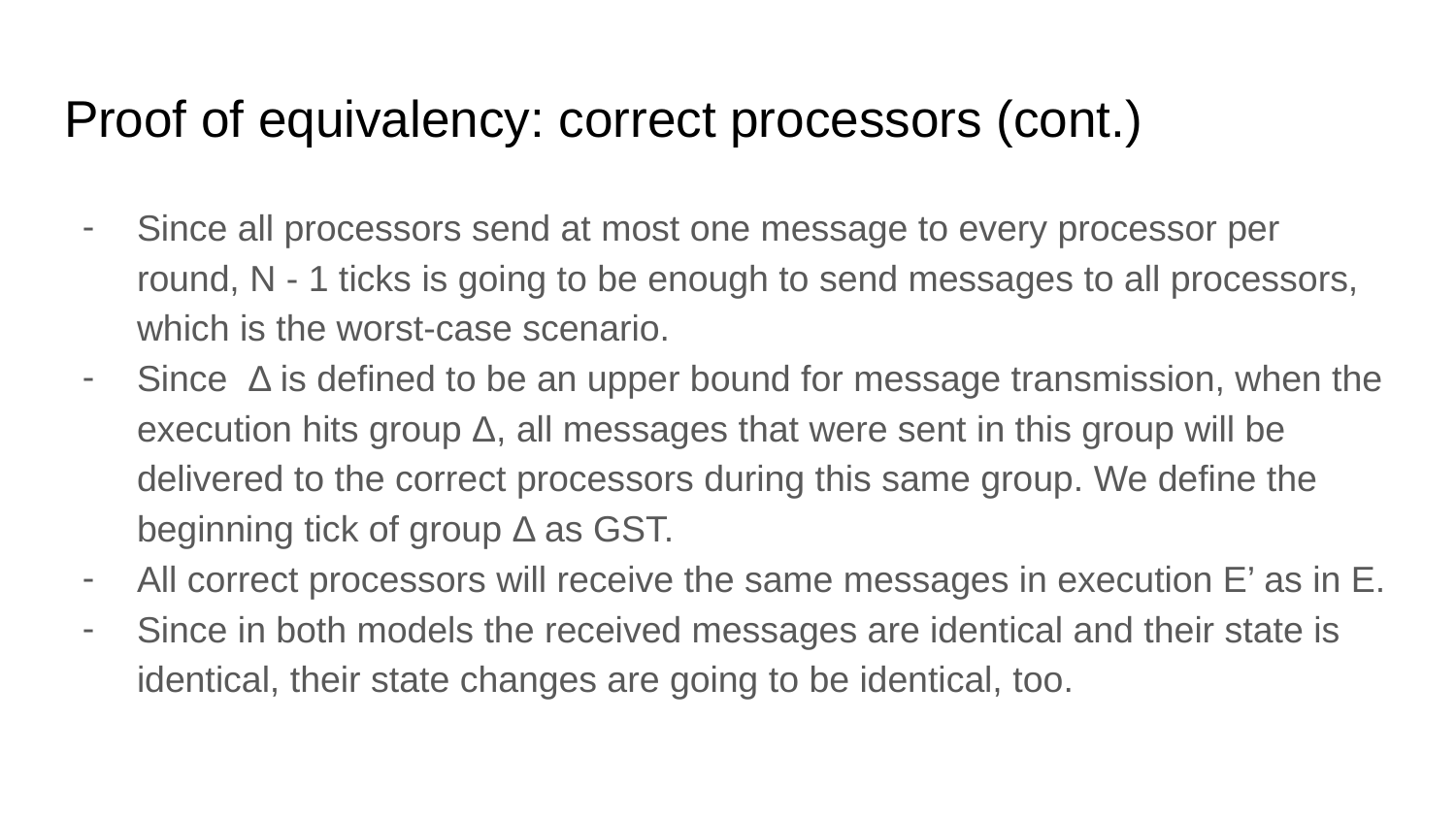

# Proof of equivalency: correct processors (cont.)
Since all processors send at most one message to every processor per round, N - 1 ticks is going to be enough to send messages to all processors, which is the worst-case scenario.
Since  Δ is defined to be an upper bound for message transmission, when the execution hits group Δ, all messages that were sent in this group will be delivered to the correct processors during this same group. We define the beginning tick of group Δ as GST.
All correct processors will receive the same messages in execution E’ as in E.
Since in both models the received messages are identical and their state is identical, their state changes are going to be identical, too.